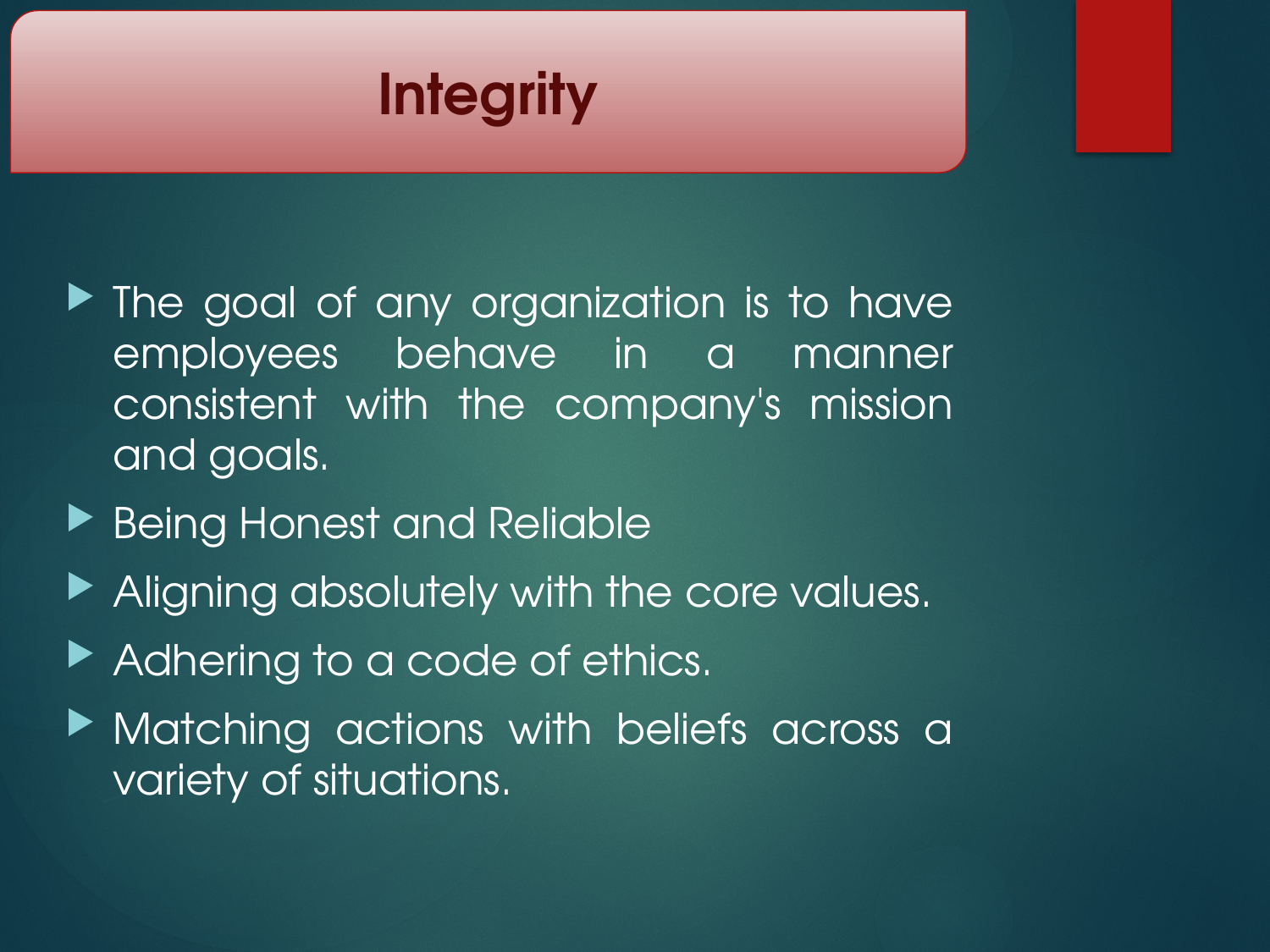

Integrity
The goal of any organization is to have employees behave in a manner consistent with the company's mission and goals.
Being Honest and Reliable
Aligning absolutely with the core values.
Adhering to a code of ethics.
Matching actions with beliefs across a variety of situations.